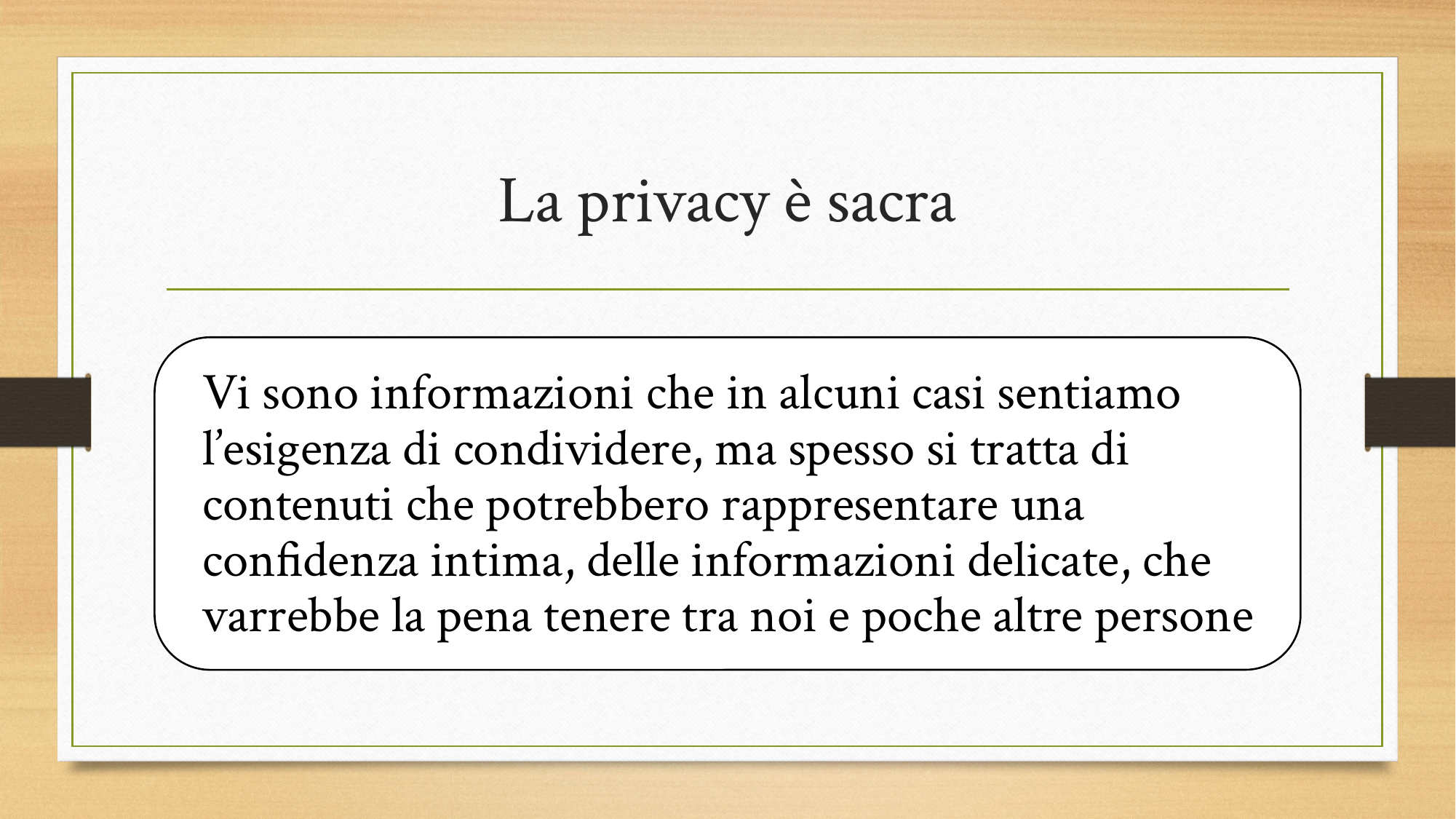

# La privacy è sacra
Vi sono informazioni che in alcuni casi sentiamo l’esigenza di condividere, ma spesso si tratta di contenuti che potrebbero rappresentare una confidenza intima, delle informazioni delicate, che varrebbe la pena tenere tra noi e poche altre persone